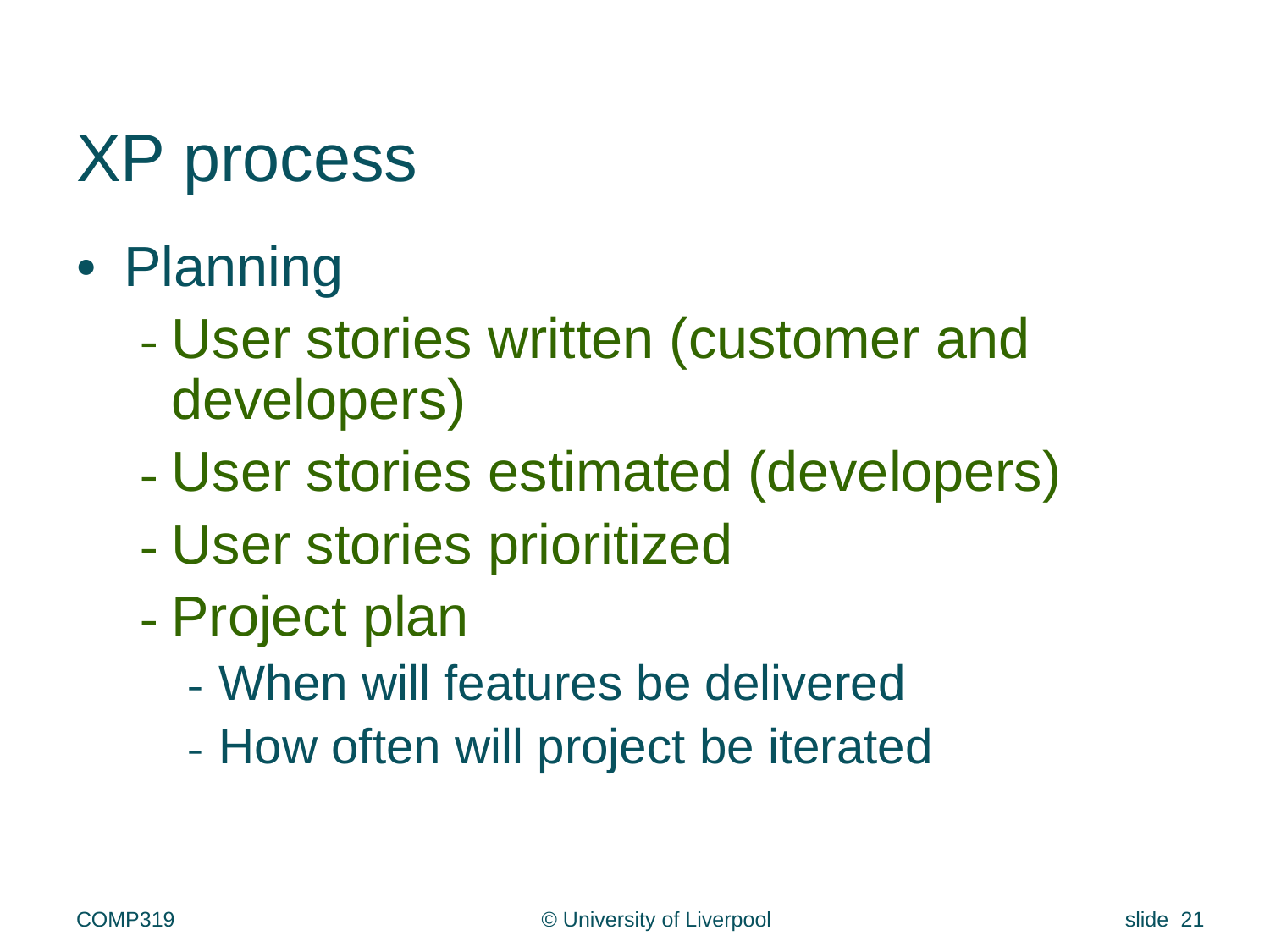

# XP process
Planning
User stories written (customer and developers)
User stories estimated (developers)
User stories prioritized
Project plan
When will features be delivered
How often will project be iterated

COMP319
© University of Liverpool
slide  21